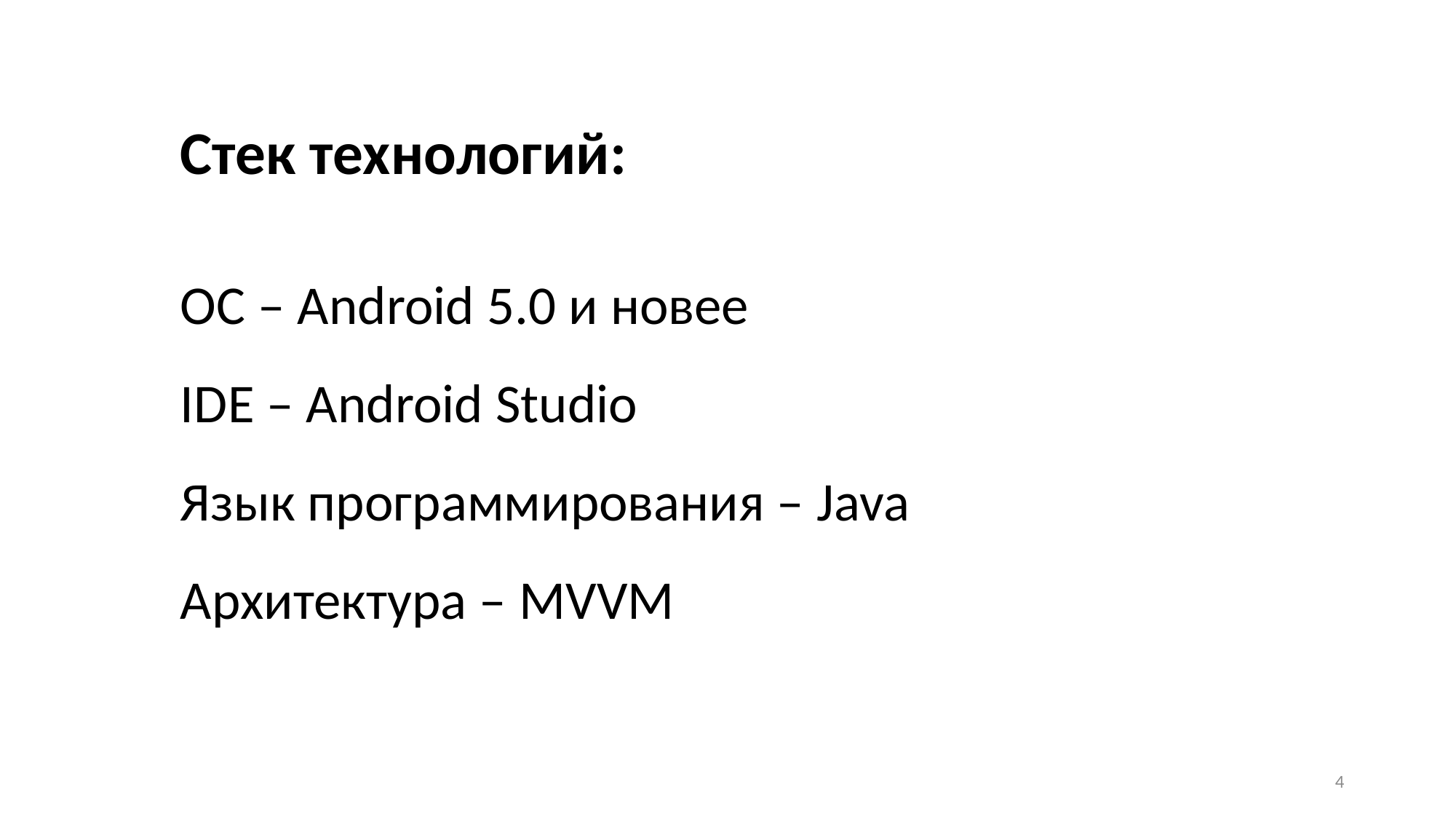

Стек технологий:

OC – Android 5.0 и новее
IDE – Android Studio
Язык программирования – Java
Архитектура – MVVM
4